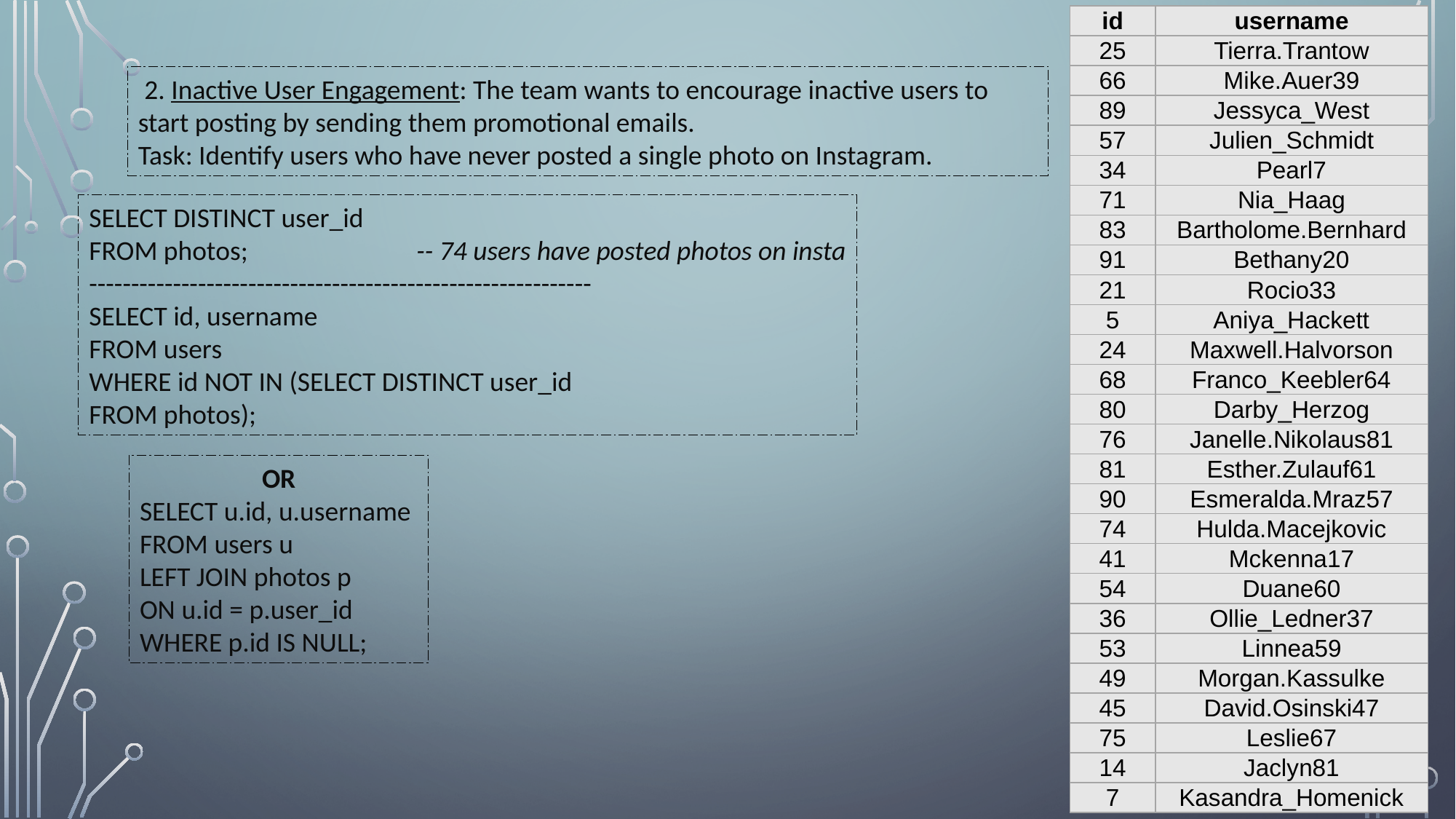

| id | username |
| --- | --- |
| 25 | Tierra.Trantow |
| 66 | Mike.Auer39 |
| 89 | Jessyca\_West |
| 57 | Julien\_Schmidt |
| 34 | Pearl7 |
| 71 | Nia\_Haag |
| 83 | Bartholome.Bernhard |
| 91 | Bethany20 |
| 21 | Rocio33 |
| 5 | Aniya\_Hackett |
| 24 | Maxwell.Halvorson |
| 68 | Franco\_Keebler64 |
| 80 | Darby\_Herzog |
| 76 | Janelle.Nikolaus81 |
| 81 | Esther.Zulauf61 |
| 90 | Esmeralda.Mraz57 |
| 74 | Hulda.Macejkovic |
| 41 | Mckenna17 |
| 54 | Duane60 |
| 36 | Ollie\_Ledner37 |
| 53 | Linnea59 |
| 49 | Morgan.Kassulke |
| 45 | David.Osinski47 |
| 75 | Leslie67 |
| 14 | Jaclyn81 |
| 7 | Kasandra\_Homenick |
 2. Inactive User Engagement: The team wants to encourage inactive users to start posting by sending them promotional emails.
Task: Identify users who have never posted a single photo on Instagram.
SELECT DISTINCT user_id
FROM photos;		-- 74 users have posted photos on insta
------------------------------------------------------------
SELECT id, username
FROM users
WHERE id NOT IN (SELECT DISTINCT user_id
FROM photos);
OR
SELECT u.id, u.username
FROM users u
LEFT JOIN photos p
ON u.id = p.user_id
WHERE p.id IS NULL;